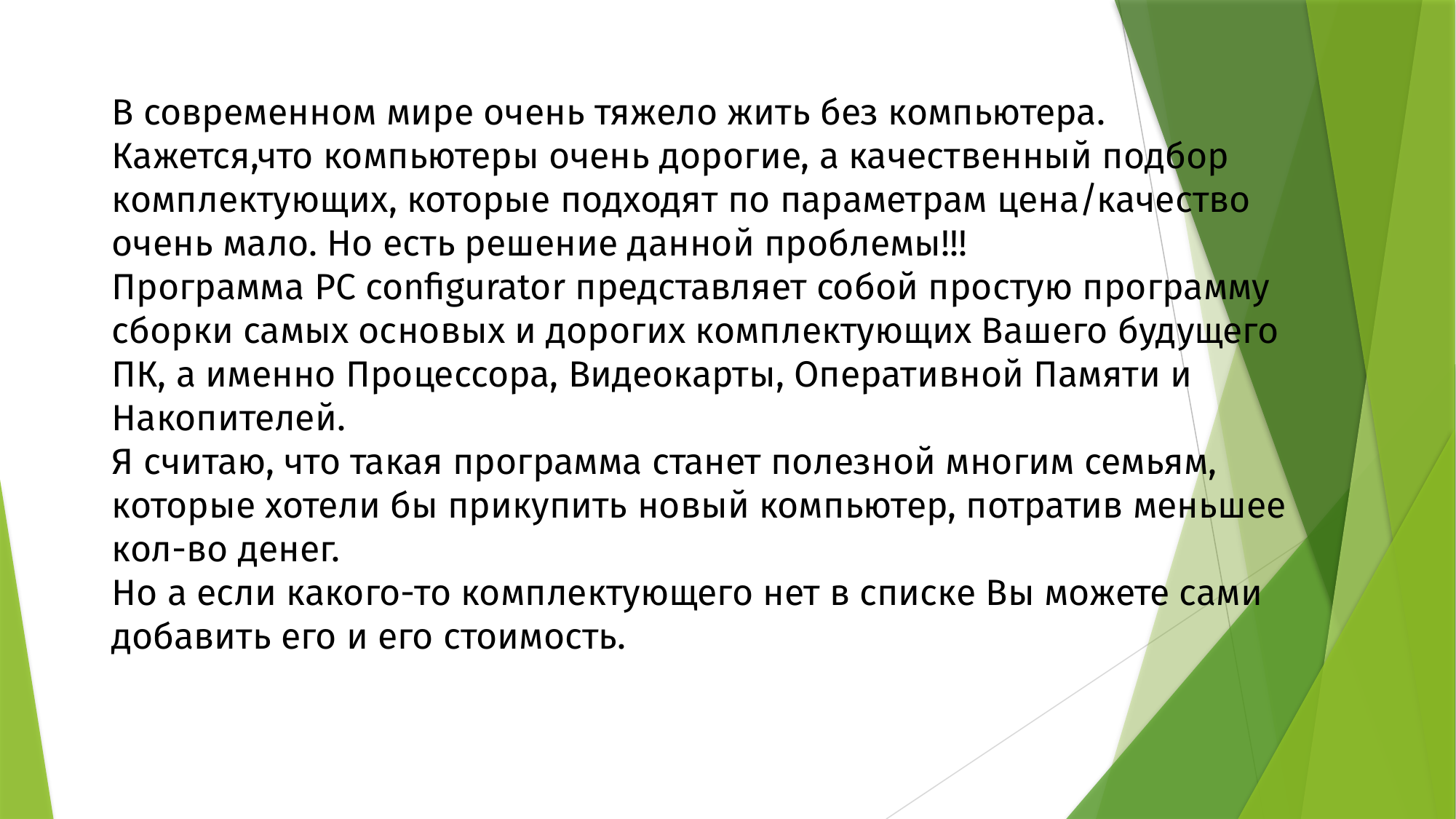

В современном мире очень тяжело жить без компьютера. Кажется,что компьютеры очень дорогие, а качественный подбор комплектующих, которые подходят по параметрам цена/качество очень мало. Но есть решение данной проблемы!!!
Программа PC configurator представляет собой простую программу сборки самых основых и дорогих комплектующих Вашего будущего ПК, а именно Процессора, Видеокарты, Оперативной Памяти и Накопителей.
Я считаю, что такая программа станет полезной многим семьям, которые хотели бы прикупить новый компьютер, потратив меньшее кол-во денег.
Но а если какого-то комплектующего нет в списке Вы можете сами добавить его и его стоимость.